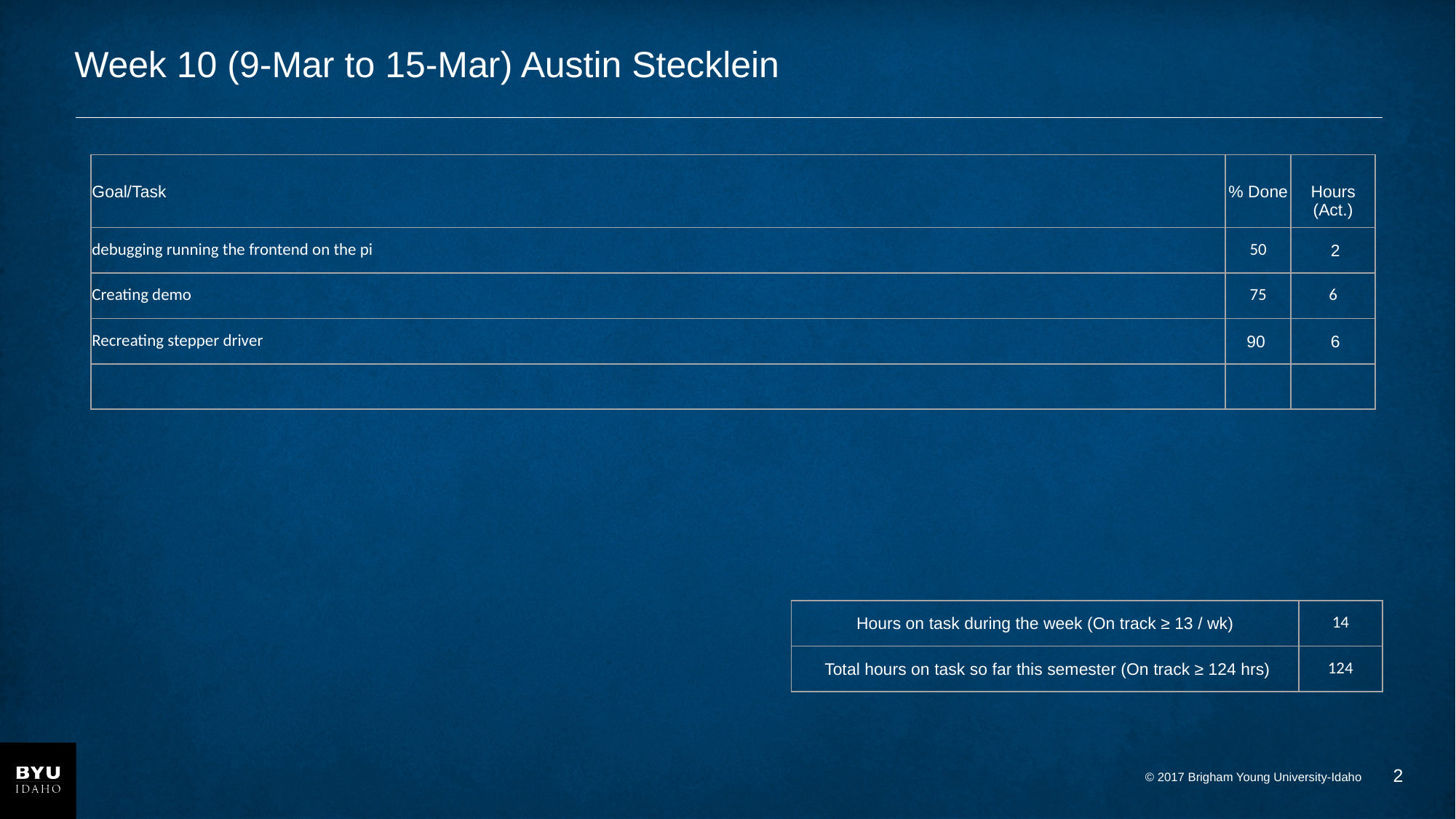

# Week 10 (9-Mar to 15-Mar) Austin Stecklein
| Goal/Task | % Done | Hours (Act.) |
| --- | --- | --- |
| debugging running the frontend on the pi | 50 | 2 |
| Creating demo | 75 | 6 |
| Recreating stepper driver | 90 | 6 |
|  |  |  |
| Hours on task during the week (On track ≥ 13 / wk) | 14 |
| --- | --- |
| Total hours on task so far this semester (On track ≥ 124 hrs) | 124 |